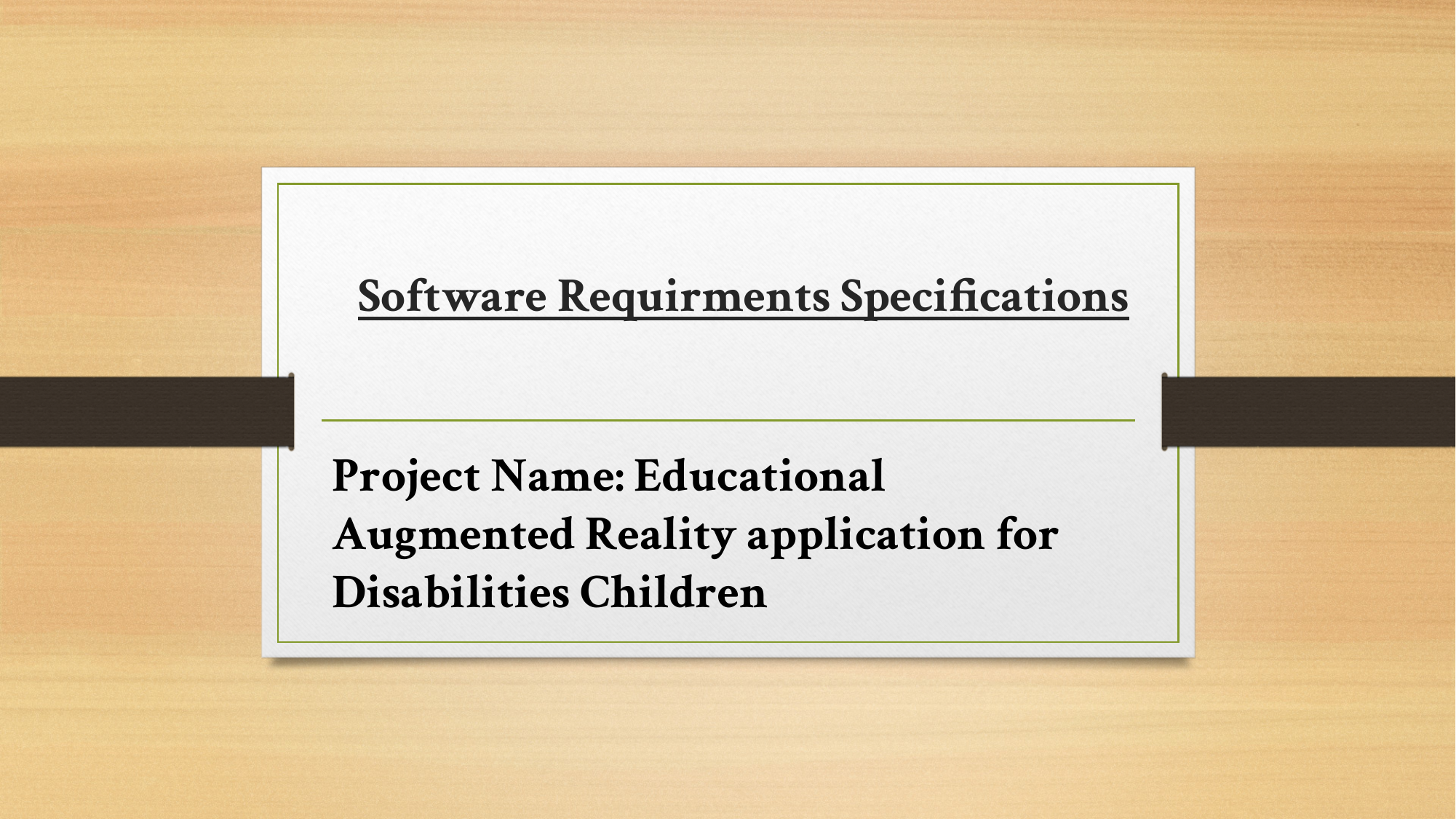

# Software Requirments Specifications
Project Name: Educational Augmented Reality application for Disabilities Children